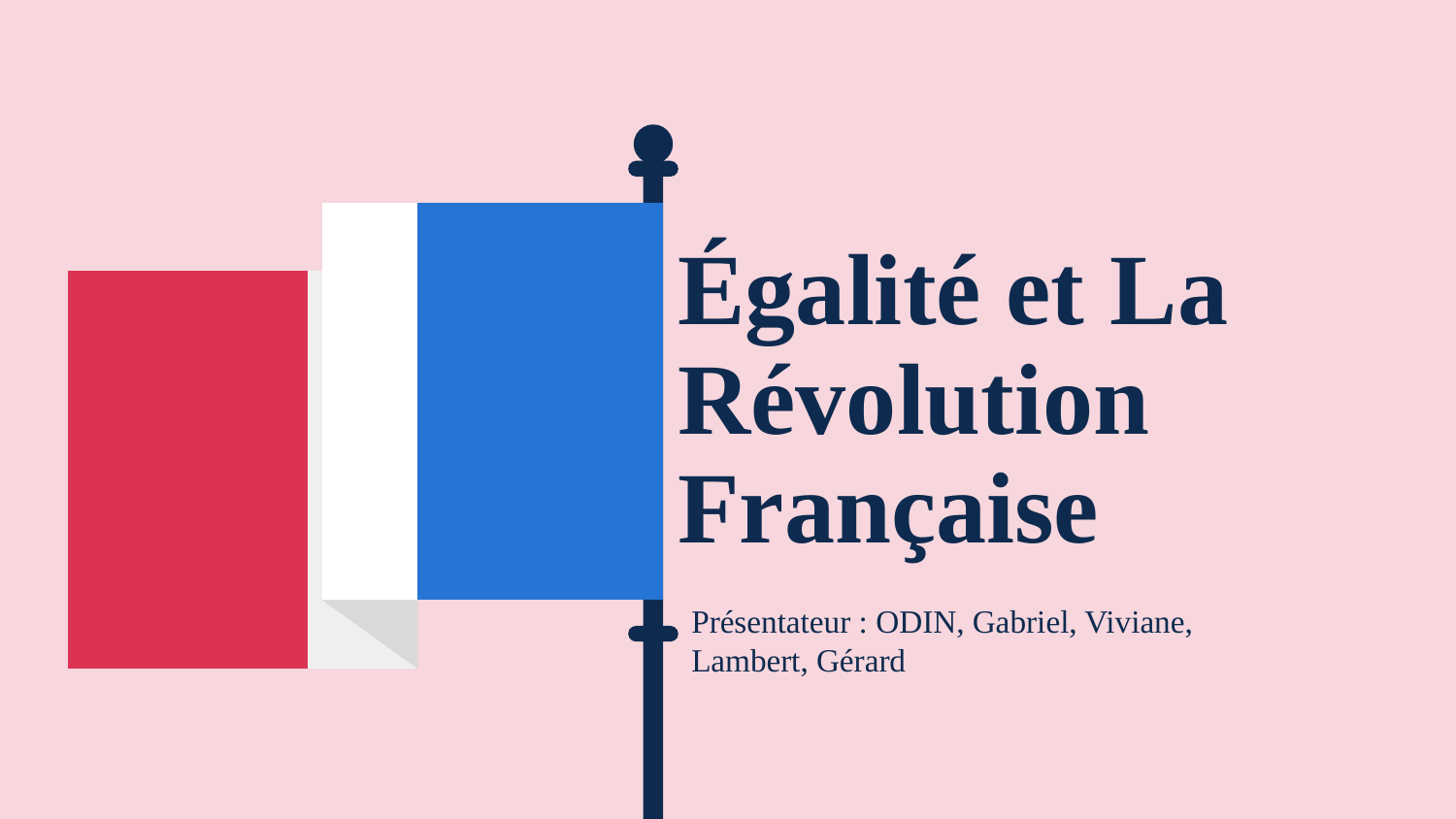

# Égalité et La Révolution Française
Présentateur : ODIN, Gabriel, Viviane, Lambert, Gérard